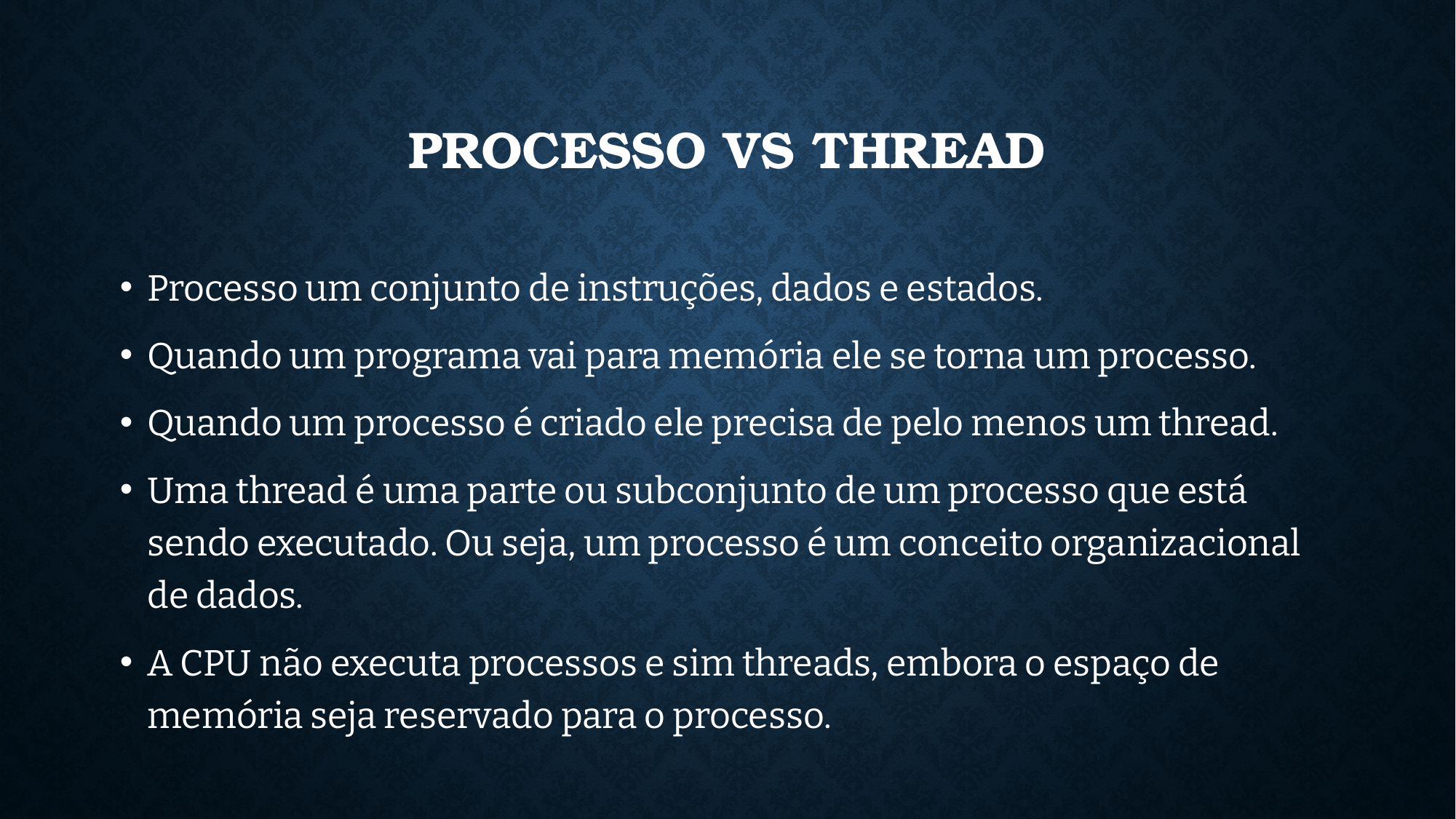

PROCESSO VS THREAD
Processo um conjunto de instruções, dados e estados.
Quando um programa vai para memória ele se torna um processo.
Quando um processo é criado ele precisa de pelo menos um thread.
Uma thread é uma parte ou subconjunto de um processo que está sendo executado. Ou seja, um processo é um conceito organizacional de dados.
A CPU não executa processos e sim threads, embora o espaço de memória seja reservado para o processo.